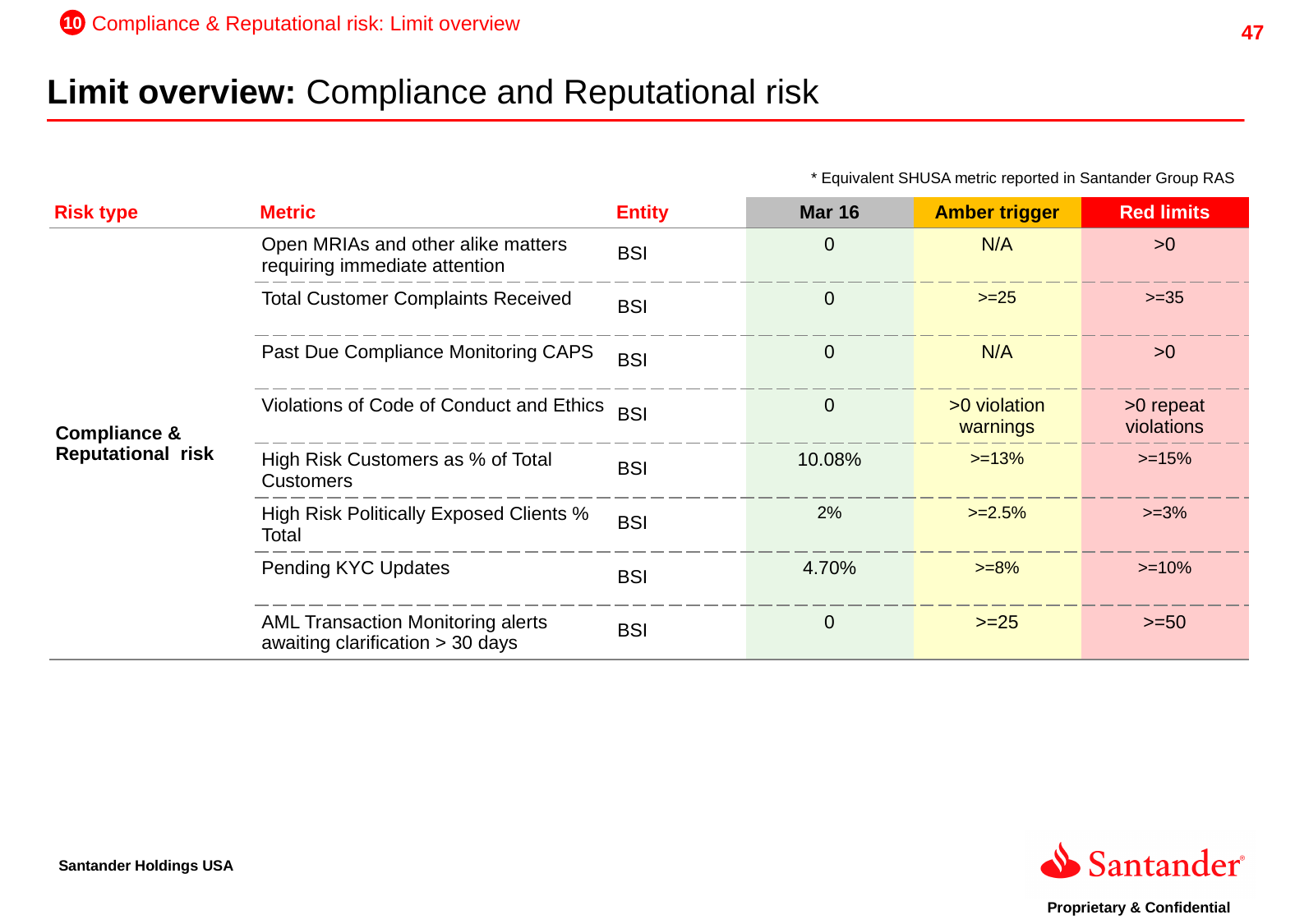

10
Compliance & Reputational risk: Limit overview
Limit overview: Compliance and Reputational risk
* Equivalent SHUSA metric reported in Santander Group RAS
| Risk type | Metric | Entity | Mar 16 | Amber trigger | Red limits |
| --- | --- | --- | --- | --- | --- |
| Compliance & Reputational risk | Open MRIAs and other alike matters requiring immediate attention | BSI | 0 | N/A | >0 |
|  | Total Customer Complaints Received | BSI | 0 | >=25 | >=35 |
|  | Past Due Compliance Monitoring CAPS | BSI | 0 | N/A | >0 |
|  | Violations of Code of Conduct and Ethics | BSI | 0 | >0 violation warnings | >0 repeat violations |
|  | High Risk Customers as % of Total Customers | BSI | 10.08% | >=13% | >=15% |
|  | High Risk Politically Exposed Clients % Total | BSI | 2% | >=2.5% | >=3% |
|  | Pending KYC Updates | BSI | 4.70% | >=8% | >=10% |
|  | AML Transaction Monitoring alerts awaiting clarification > 30 days | BSI | 0 | >=25 | >=50 |